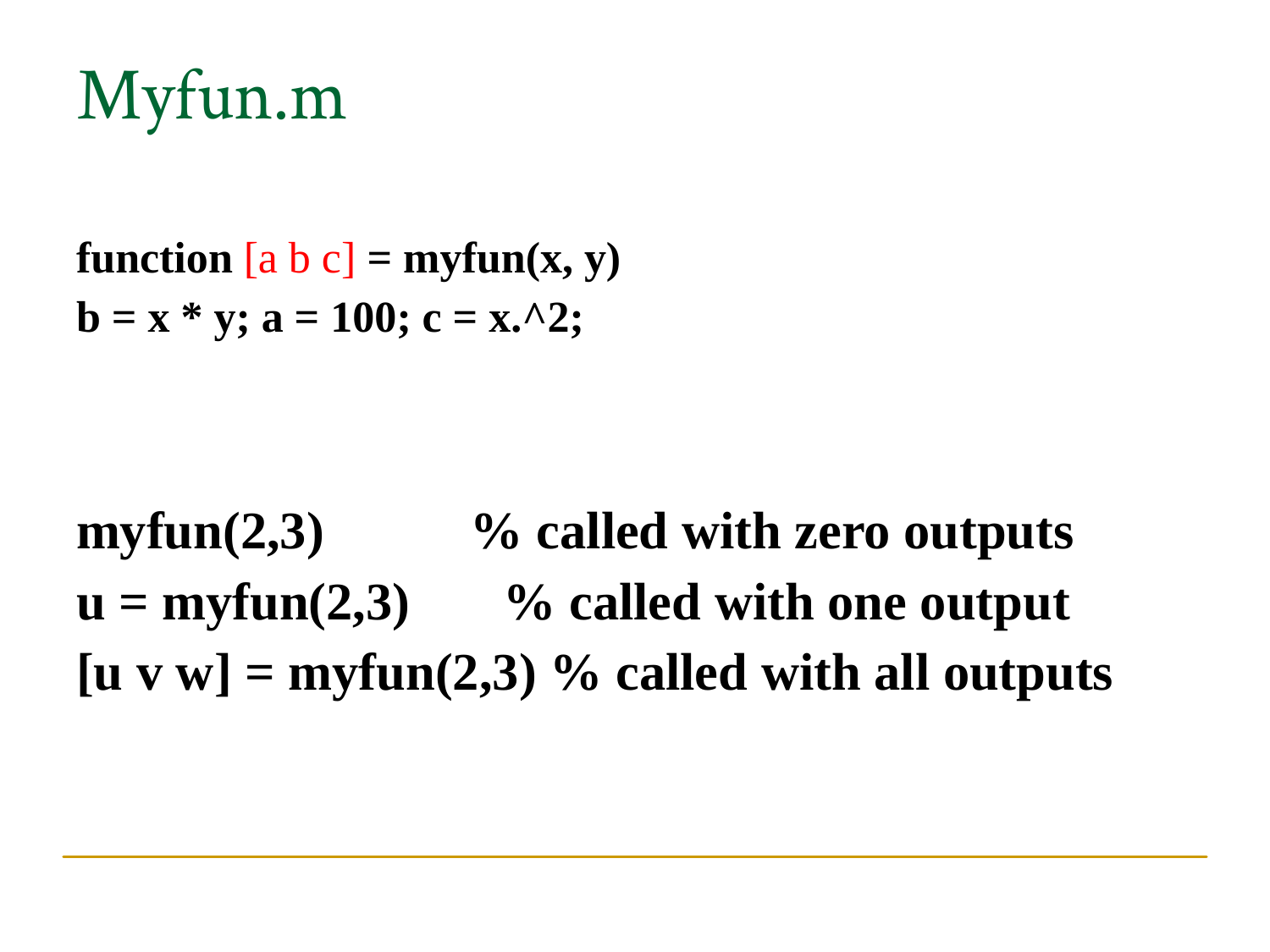

# Myfun.m
function [a b c] = myfun(x, y)
b = x * y; a = 100; c = x.^2;

myfun(2,3)           % called with zero outputs
u = myfun(2,3)       % called with one output
[u v w] = myfun(2,3) % called with all outputs